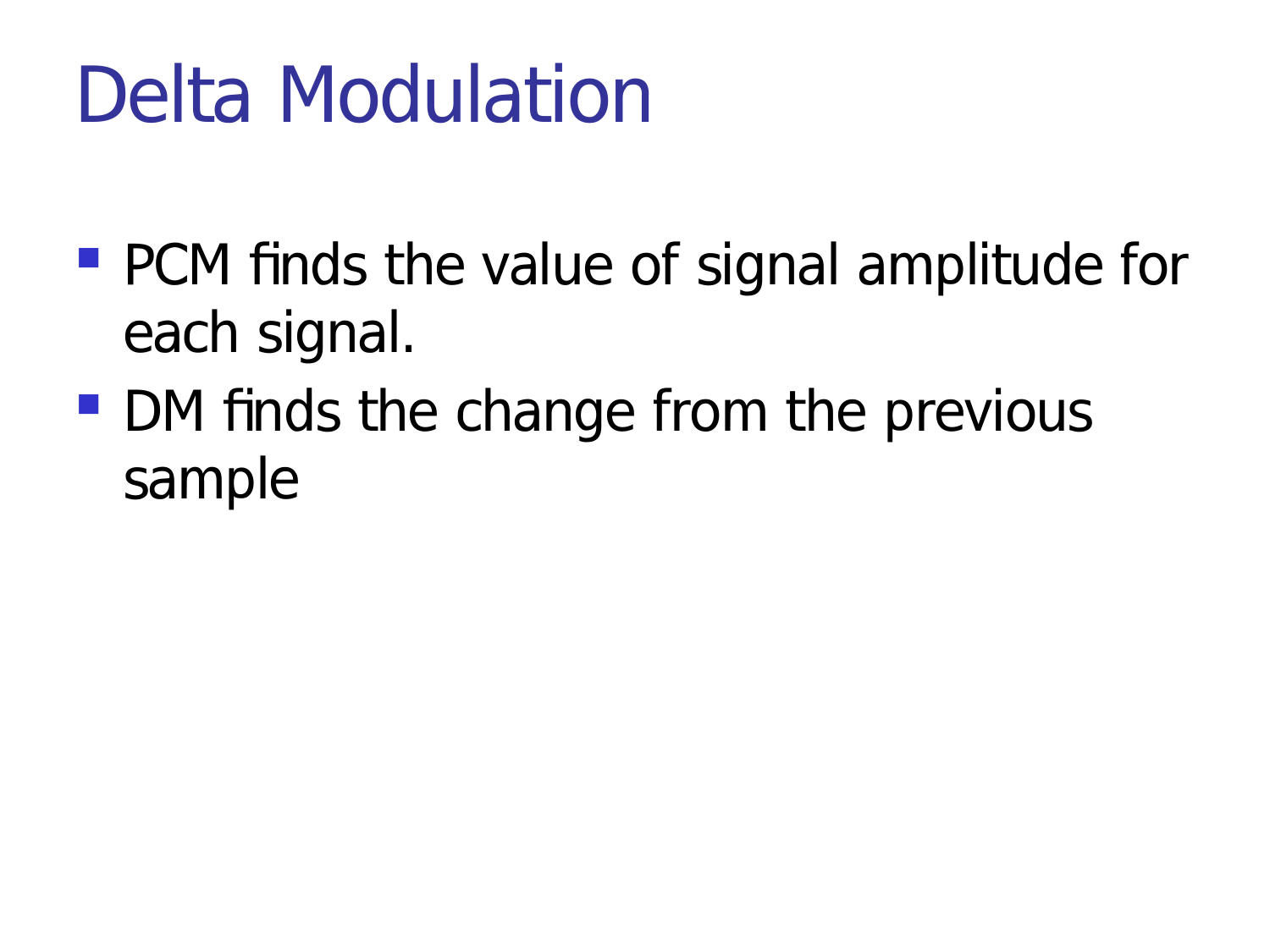

# Delta Modulation
PCM finds the value of signal amplitude for each signal.
DM finds the change from the previous sample